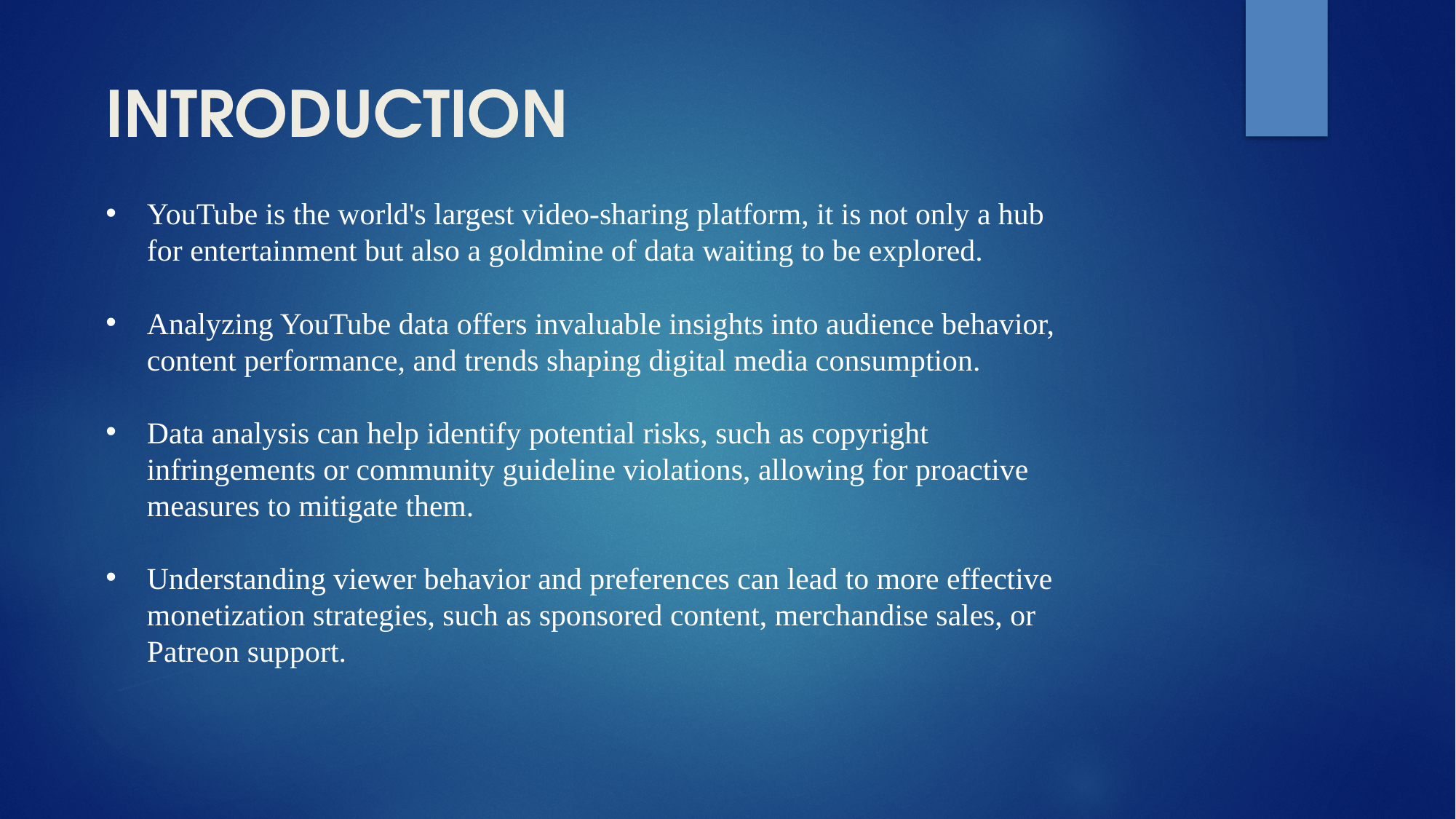

# INTRODUCTION
YouTube is the world's largest video-sharing platform, it is not only a hub for entertainment but also a goldmine of data waiting to be explored.

Analyzing YouTube data offers invaluable insights into audience behavior, content performance, and trends shaping digital media consumption.

Data analysis can help identify potential risks, such as copyright infringements or community guideline violations, allowing for proactive measures to mitigate them.

Understanding viewer behavior and preferences can lead to more effective monetization strategies, such as sponsored content, merchandise sales, or Patreon support.